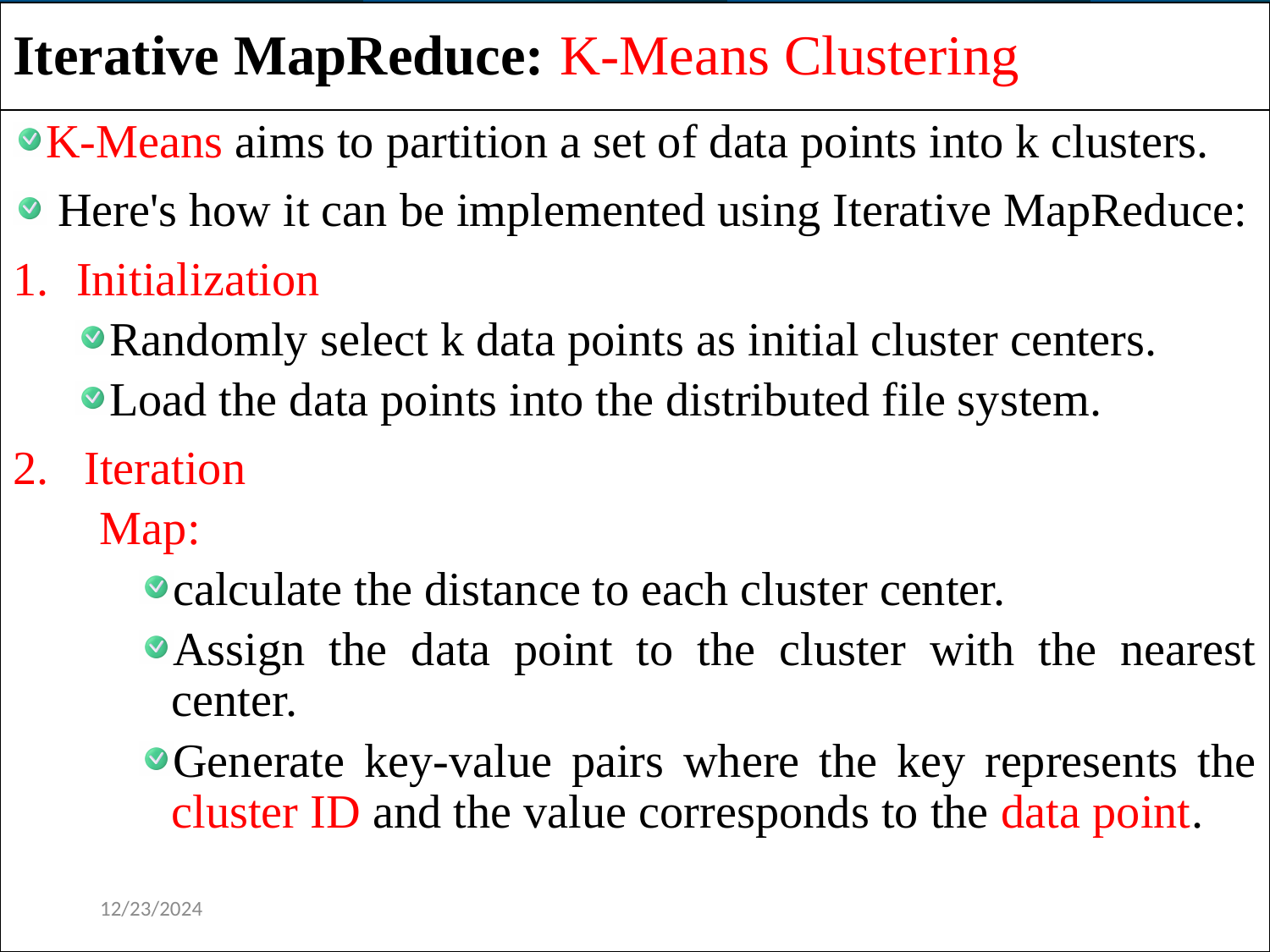

# Iterative MapReduce: K-Means Clustering
K-Means aims to partition a set of data points into k clusters.
 Here's how it can be implemented using Iterative MapReduce:
Initialization
Randomly select k data points as initial cluster centers.
Load the data points into the distributed file system.
Iteration
  Map:
calculate the distance to each cluster center.
Assign the data point to the cluster with the nearest center.
Generate key-value pairs where the key represents the cluster ID and the value corresponds to the data point.
12/23/2024
27